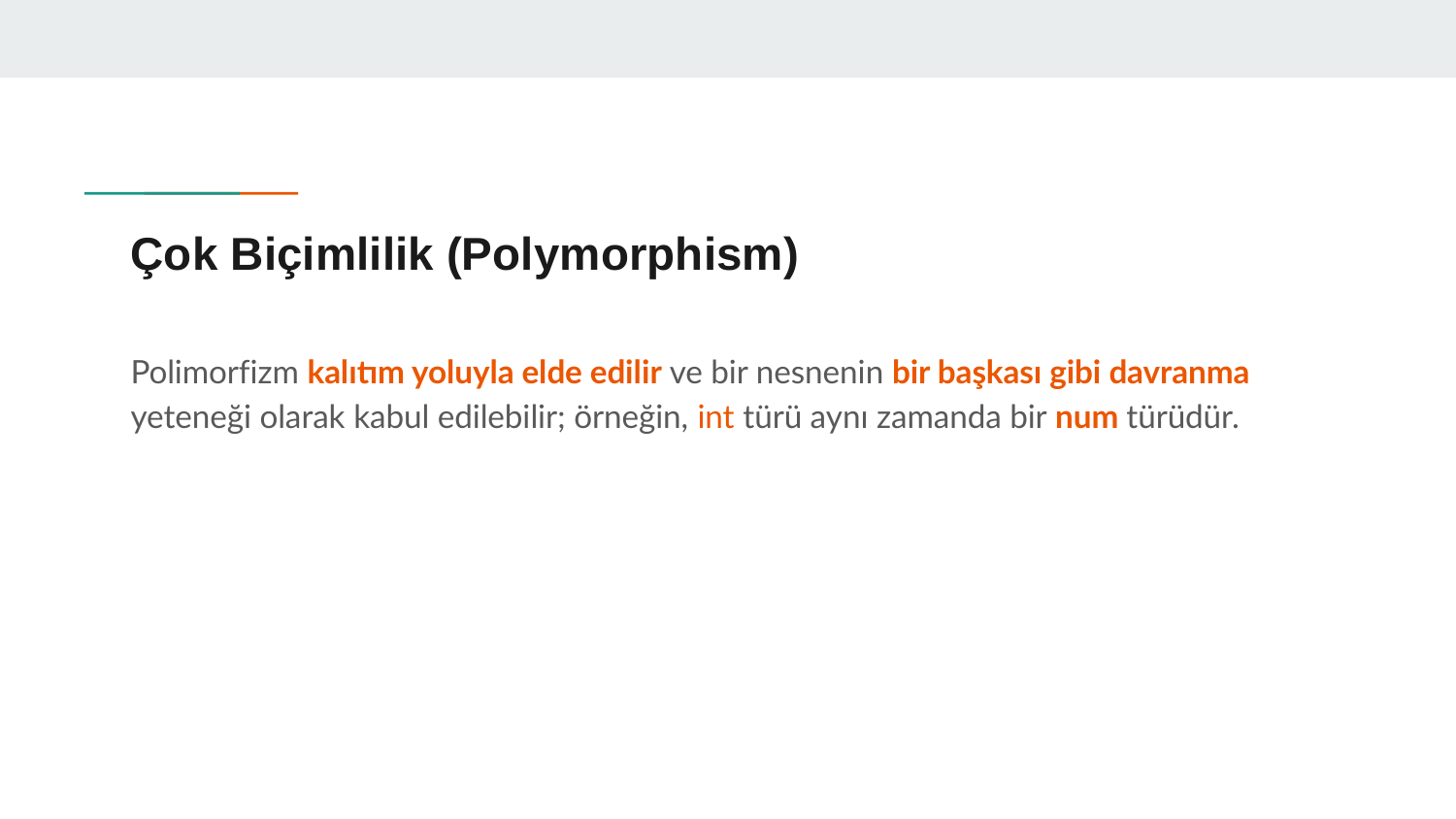

# Çok Biçimlilik (Polymorphism)
Polimorfizm kalıtım yoluyla elde edilir ve bir nesnenin bir başkası gibi davranma yeteneği olarak kabul edilebilir; örneğin, int türü aynı zamanda bir num türüdür.